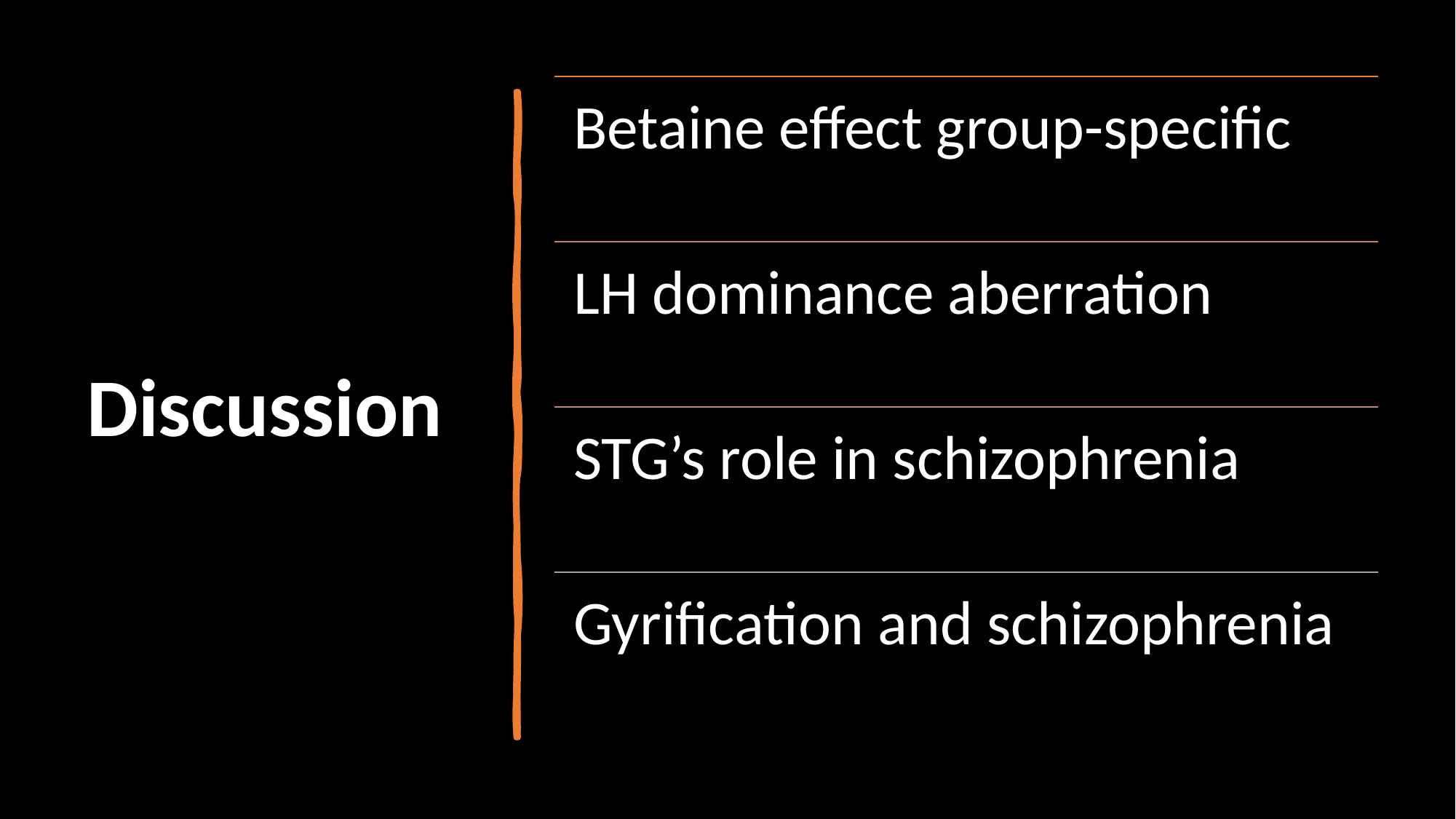

Betaine effect group-specific

LH dominance aberration

STG’s role in schizophrenia

Gyrification and schizophrenia
# Discussion